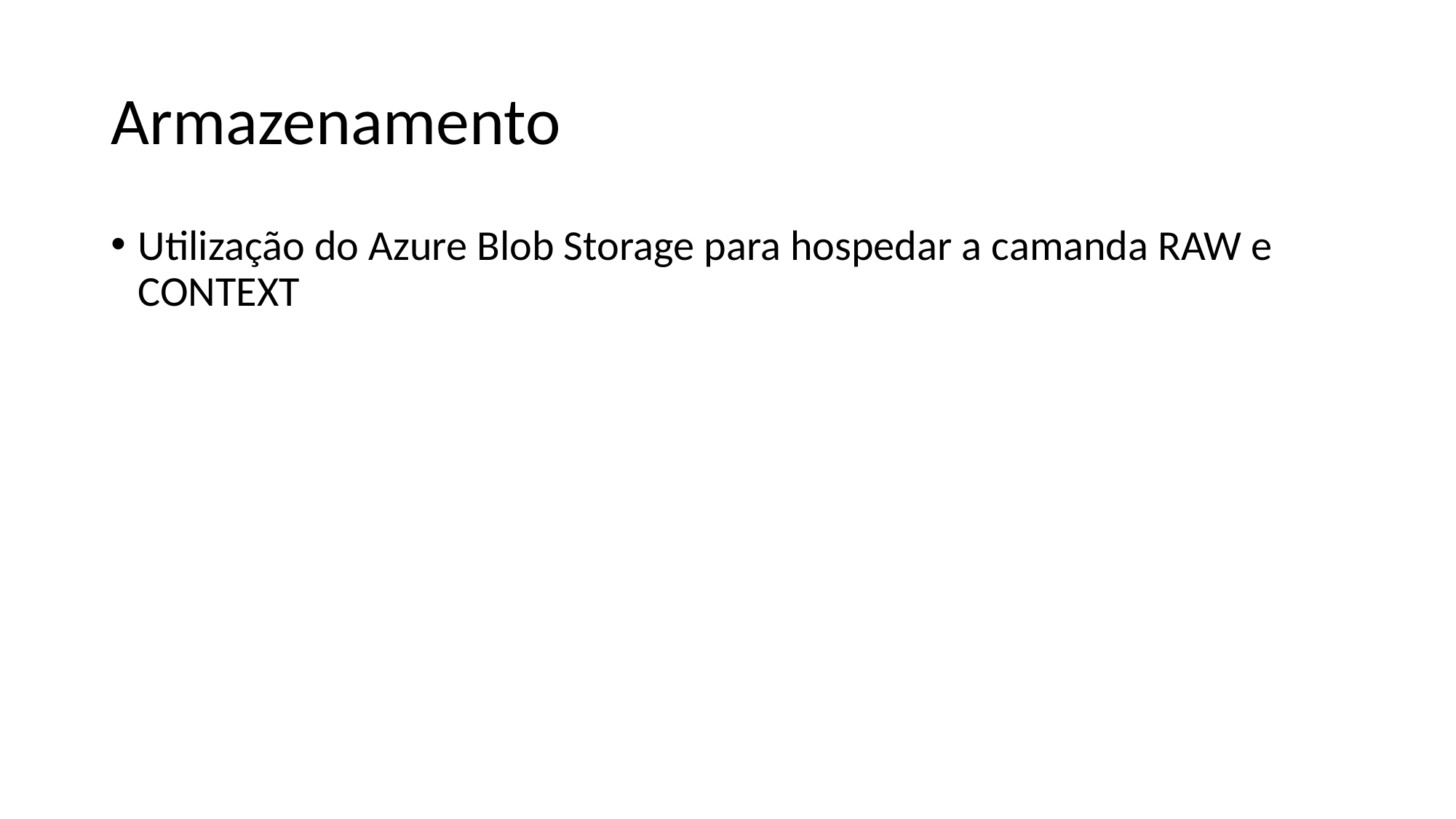

# Armazenamento
Utilização do Azure Blob Storage para hospedar a camanda RAW e CONTEXT